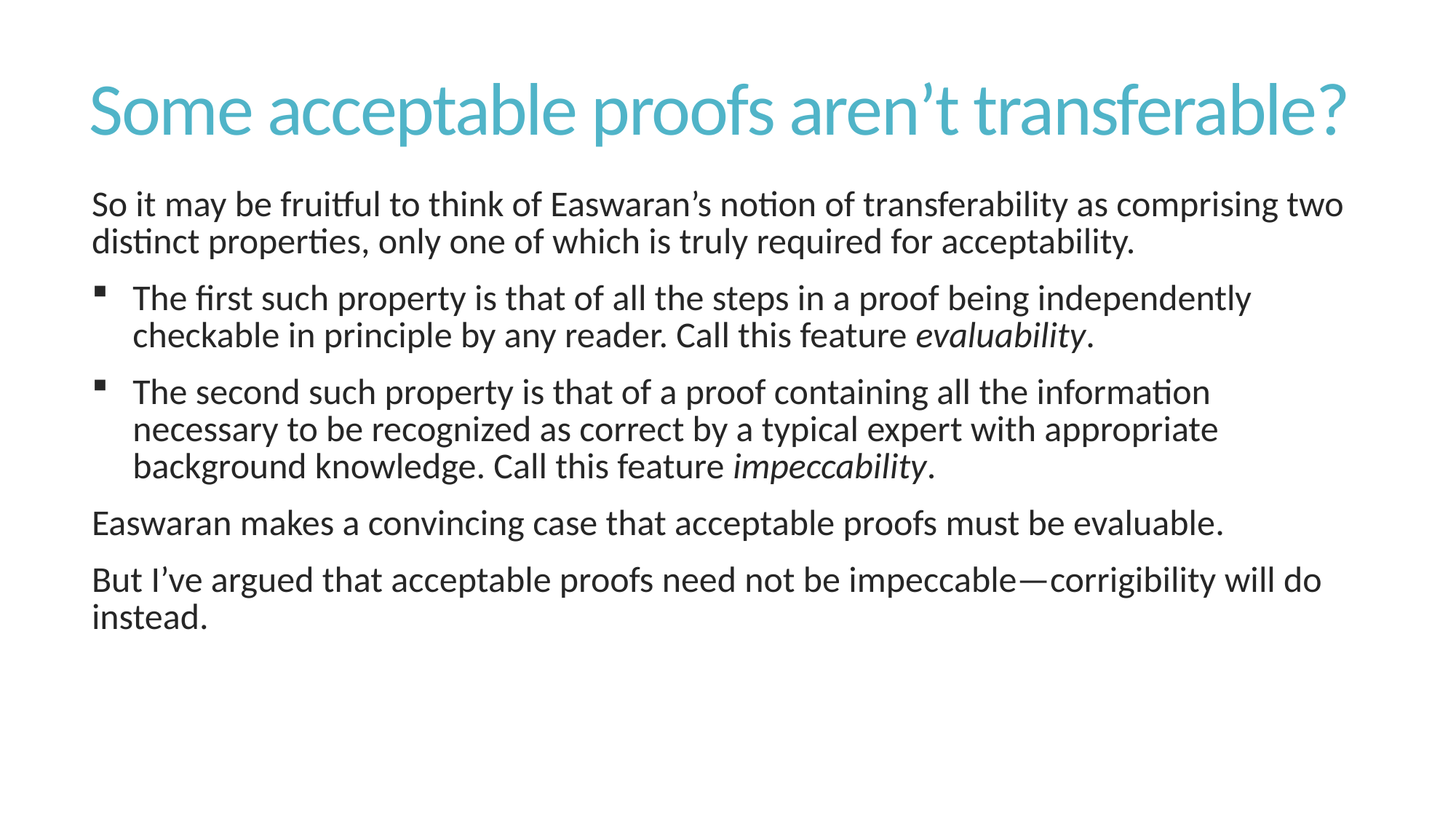

# Some acceptable proofs aren’t transferable?
So it may be fruitful to think of Easwaran’s notion of transferability as comprising two distinct properties, only one of which is truly required for acceptability.
The first such property is that of all the steps in a proof being independently checkable in principle by any reader. Call this feature evaluability.
The second such property is that of a proof containing all the information necessary to be recognized as correct by a typical expert with appropriate background knowledge. Call this feature impeccability.
Easwaran makes a convincing case that acceptable proofs must be evaluable.
But I’ve argued that acceptable proofs need not be impeccable—corrigibility will do instead.